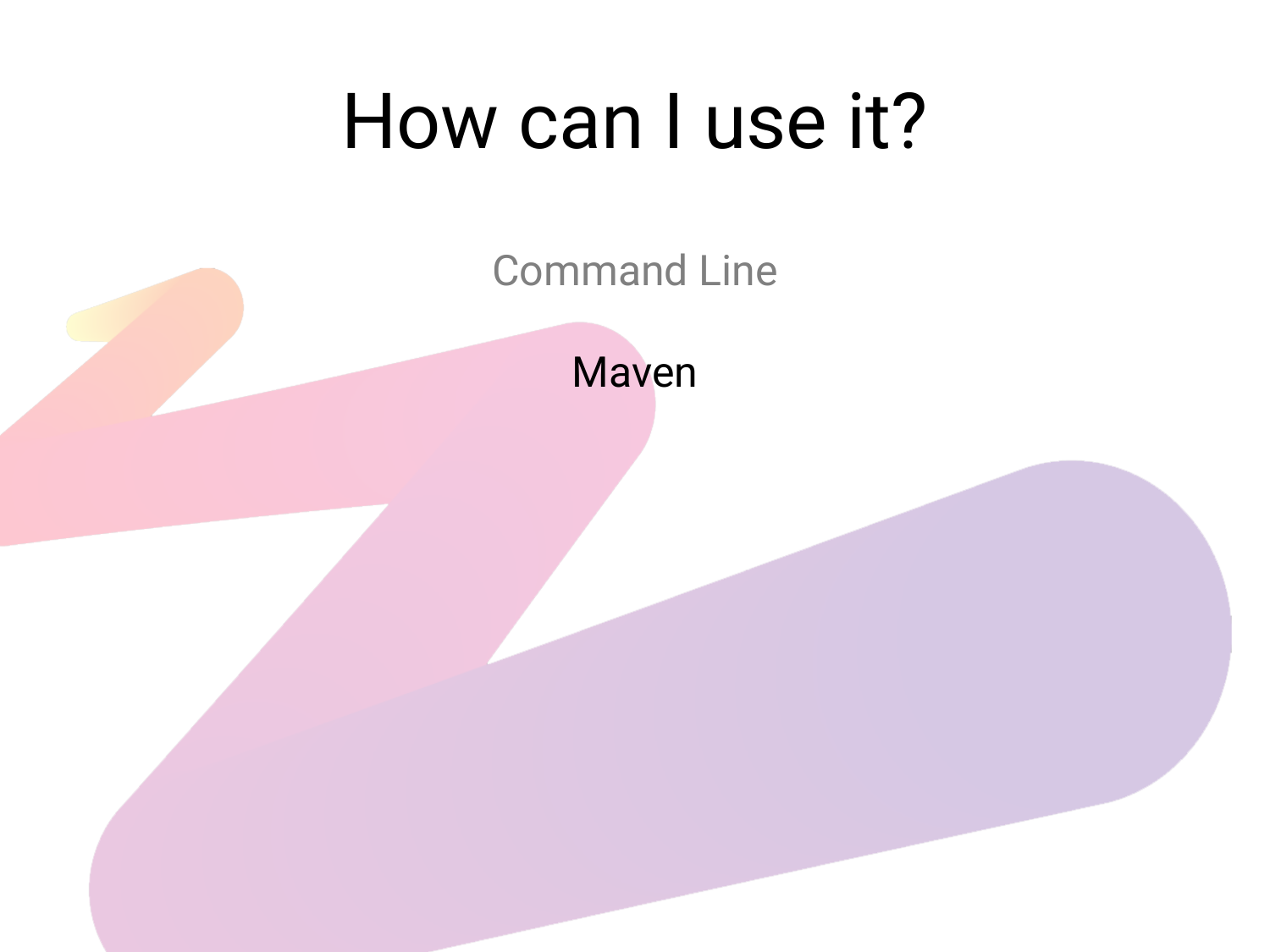

# How can I use it?
Command Line
Maven